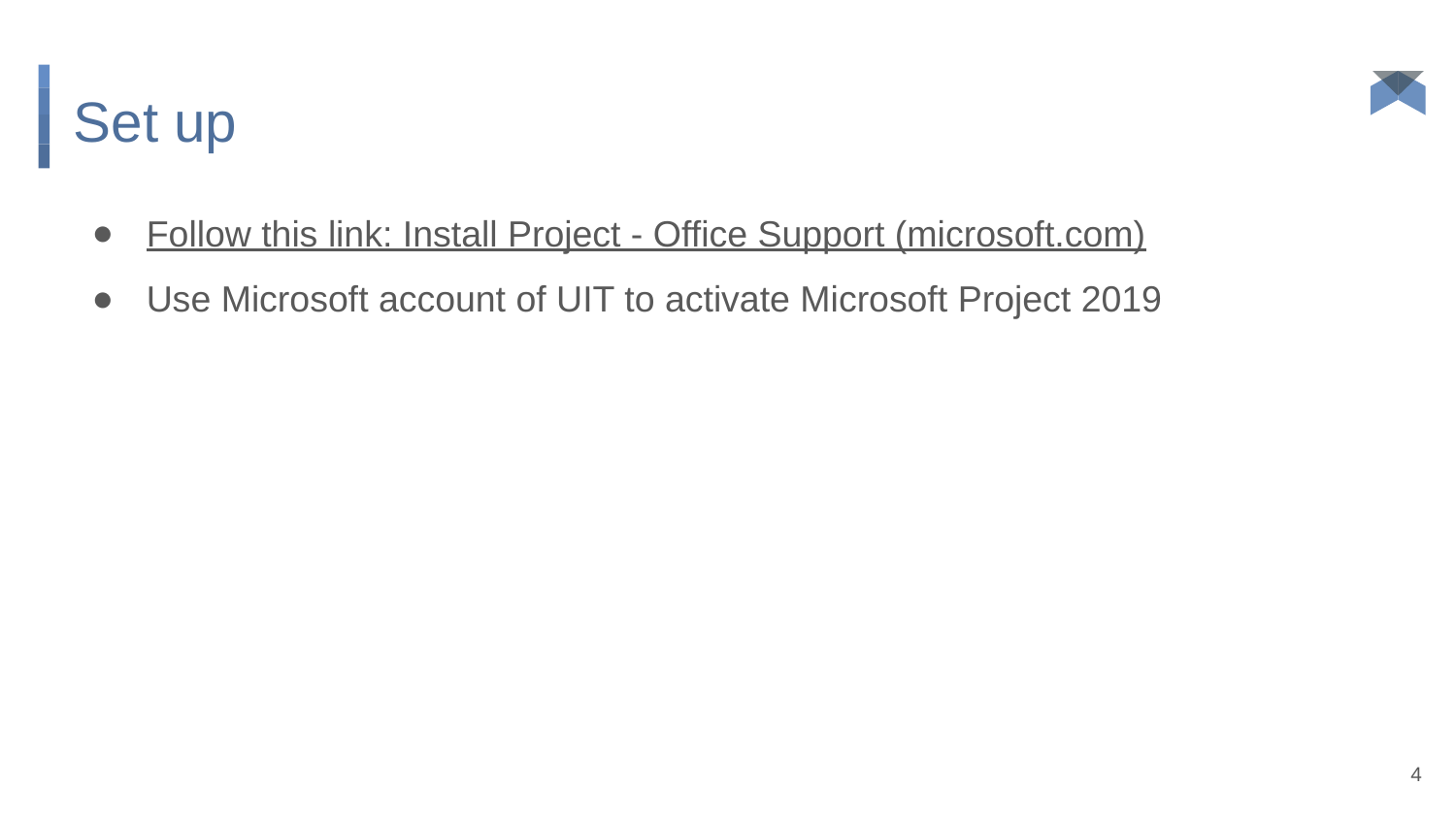

# Set up
Follow this link: Install Project - Office Support (microsoft.com)
Use Microsoft account of UIT to activate Microsoft Project 2019

4